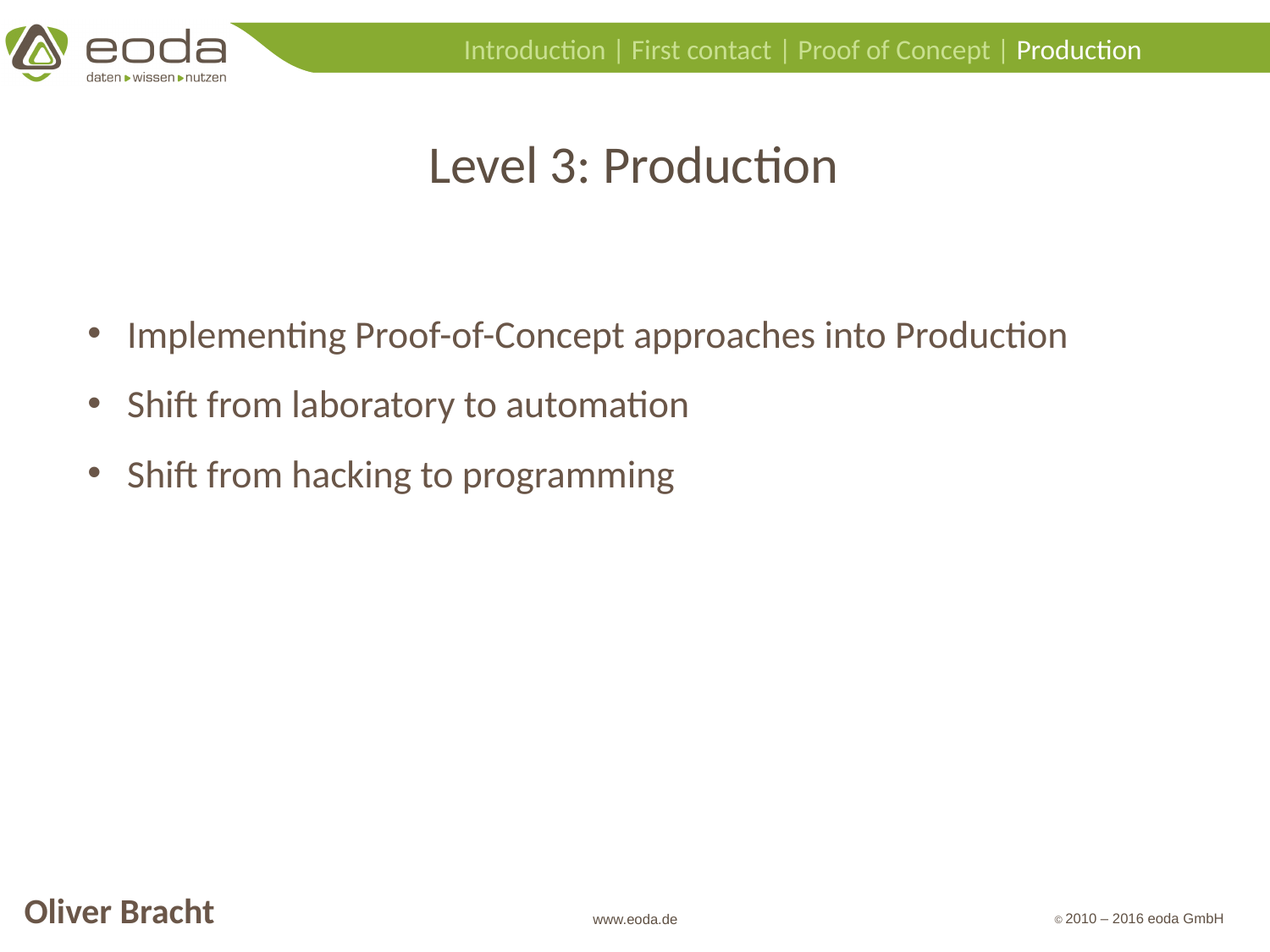

# Level 3: Production
Implementing Proof-of-Concept approaches into Production
Shift from laboratory to automation
Shift from hacking to programming